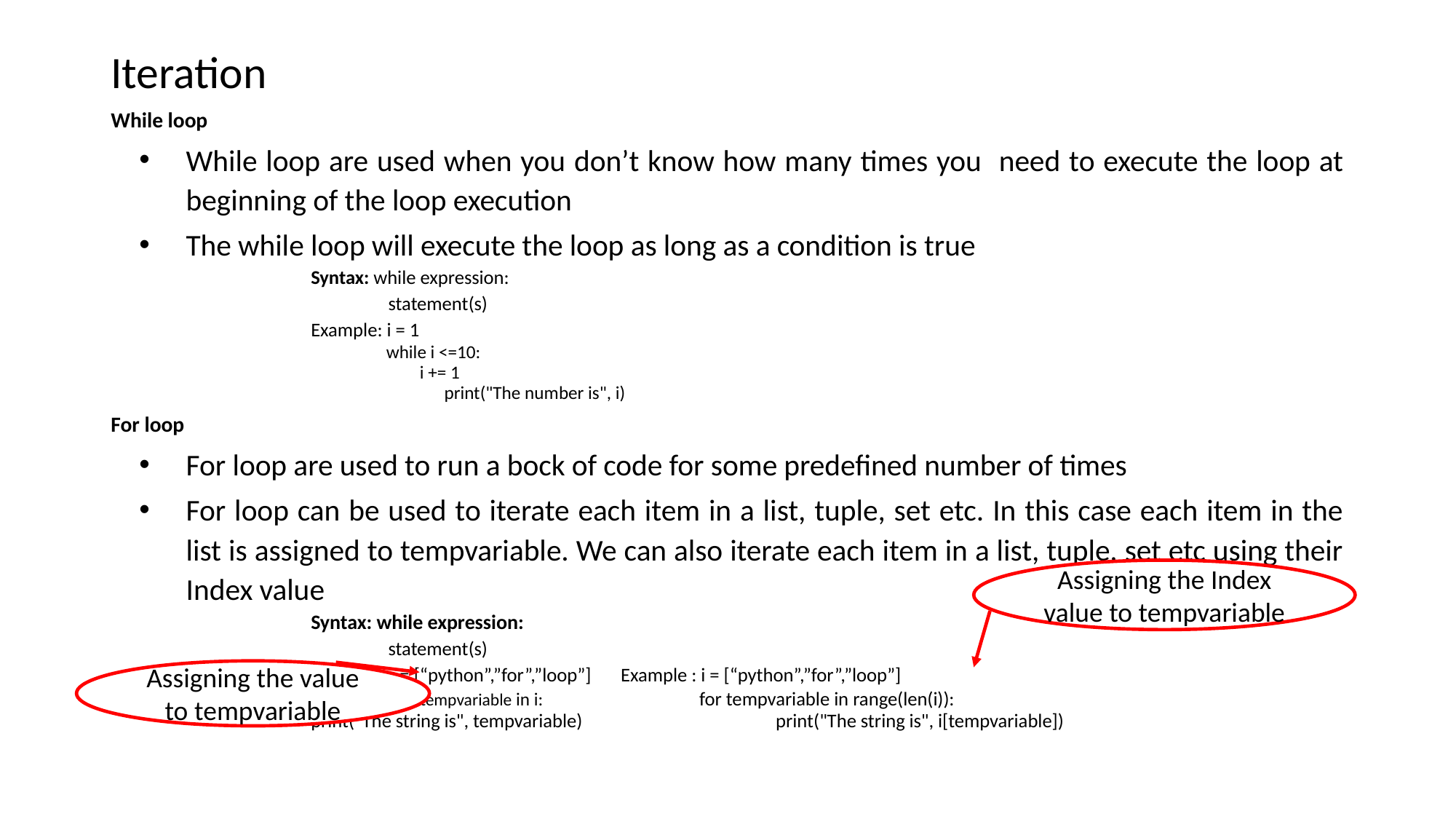

# Iteration
While loop
While loop are used when you don’t know how many times you  need to execute the loop at beginning of the loop execution
The while loop will execute the loop as long as a condition is true
Syntax: while expression:
       	statement(s)
Example: i = 1
                  while i <=10:
                          i += 1
        print("The number is", i)
For loop
For loop are used to run a bock of code for some predefined number of times
For loop can be used to iterate each item in a list, tuple, set etc. In this case each item in the list is assigned to tempvariable. We can also iterate each item in a list, tuple, set etc using their Index value
Syntax: while expression:
       	statement(s)
Example : i = [“python”,”for”,”loop”]  			Example : i = [“python”,”for”,”loop”]
                    for tempvariable in i:  			                for tempvariable in range(len(i)):
	print("The string is", tempvariable)                     	    	print("The string is", i[tempvariable])

Assigning the Index value to tempvariable
Assigning the value to tempvariable